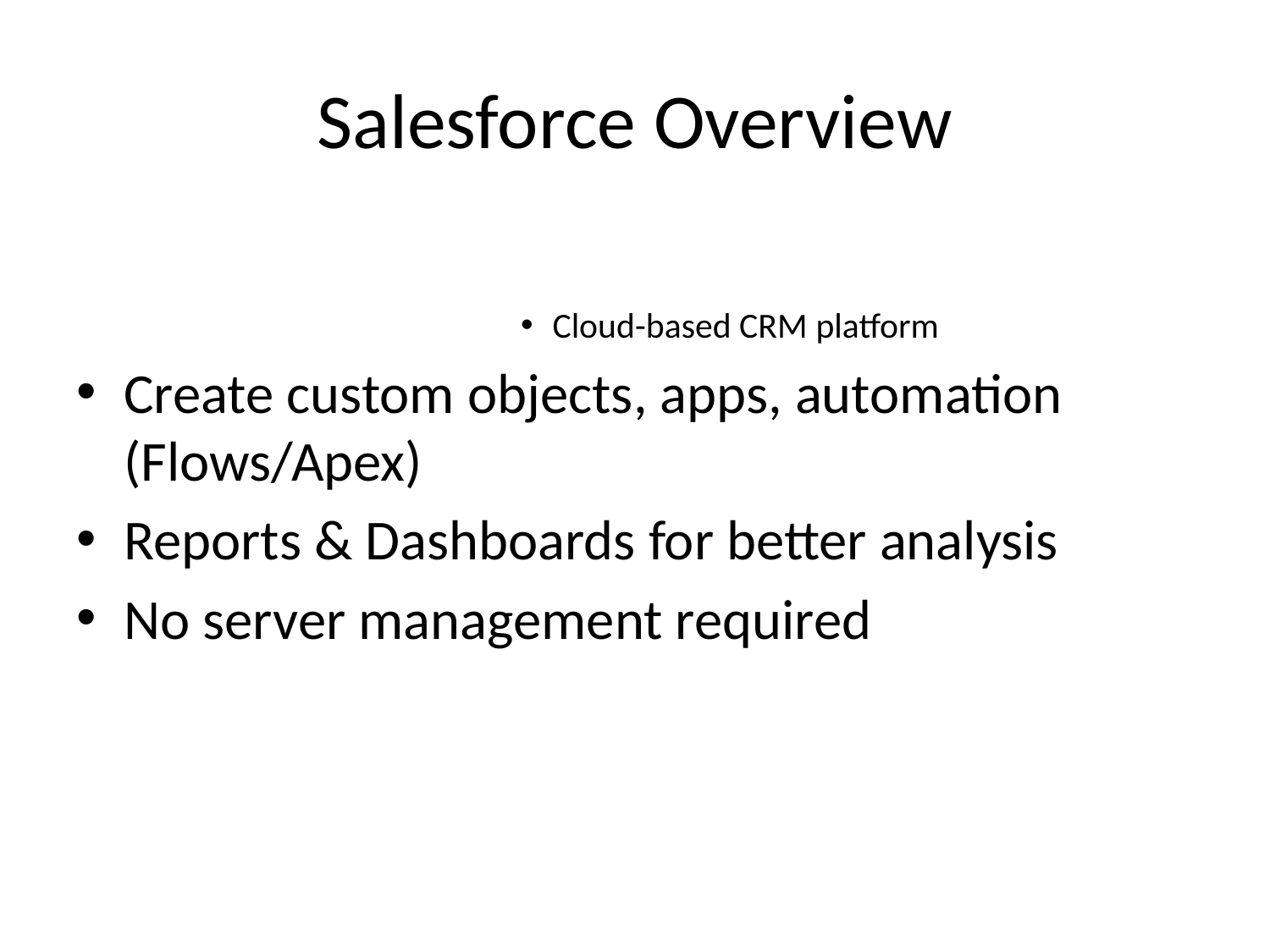

# Salesforce Overview

Cloud-based CRM platform
Create custom objects, apps, automation (Flows/Apex)
Reports & Dashboards for better analysis
No server management required